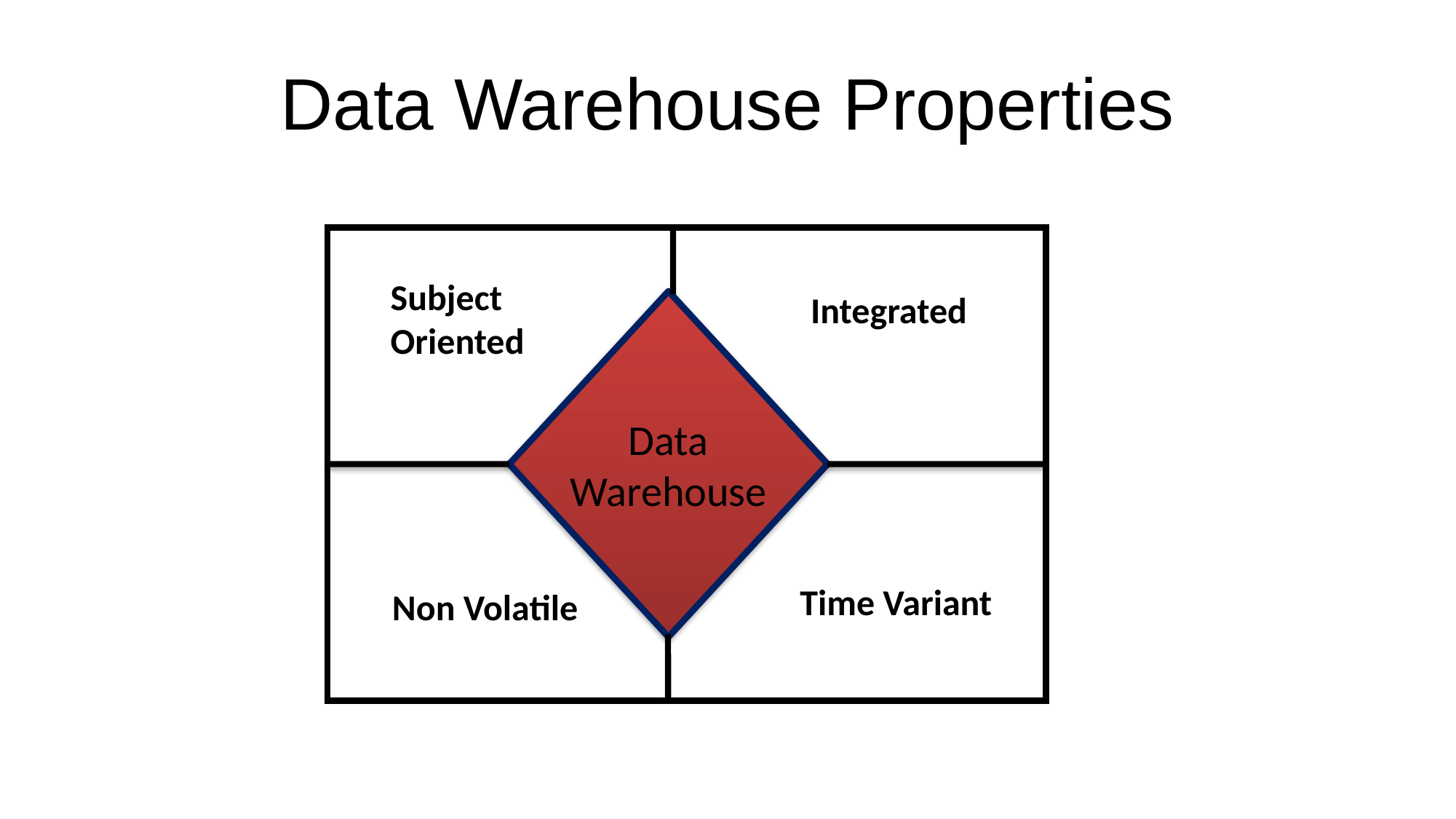

# Data Warehouse Properties

Subject
Oriented
Integrated
Data
Warehouse

Time Variant
Non Volatile